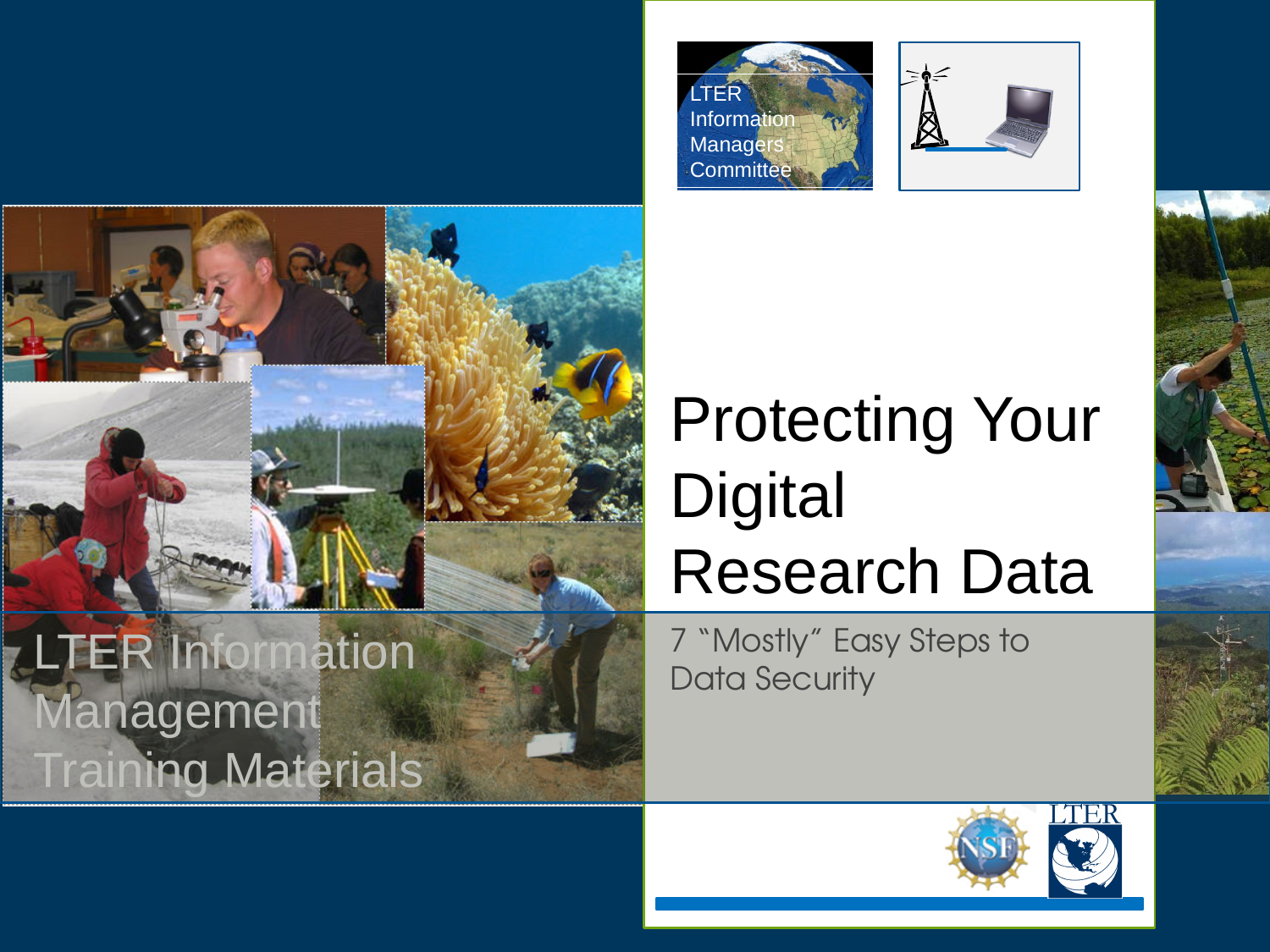

# Protecting Your Digital Research Data
7 “Mostly” Easy Steps to Data Security